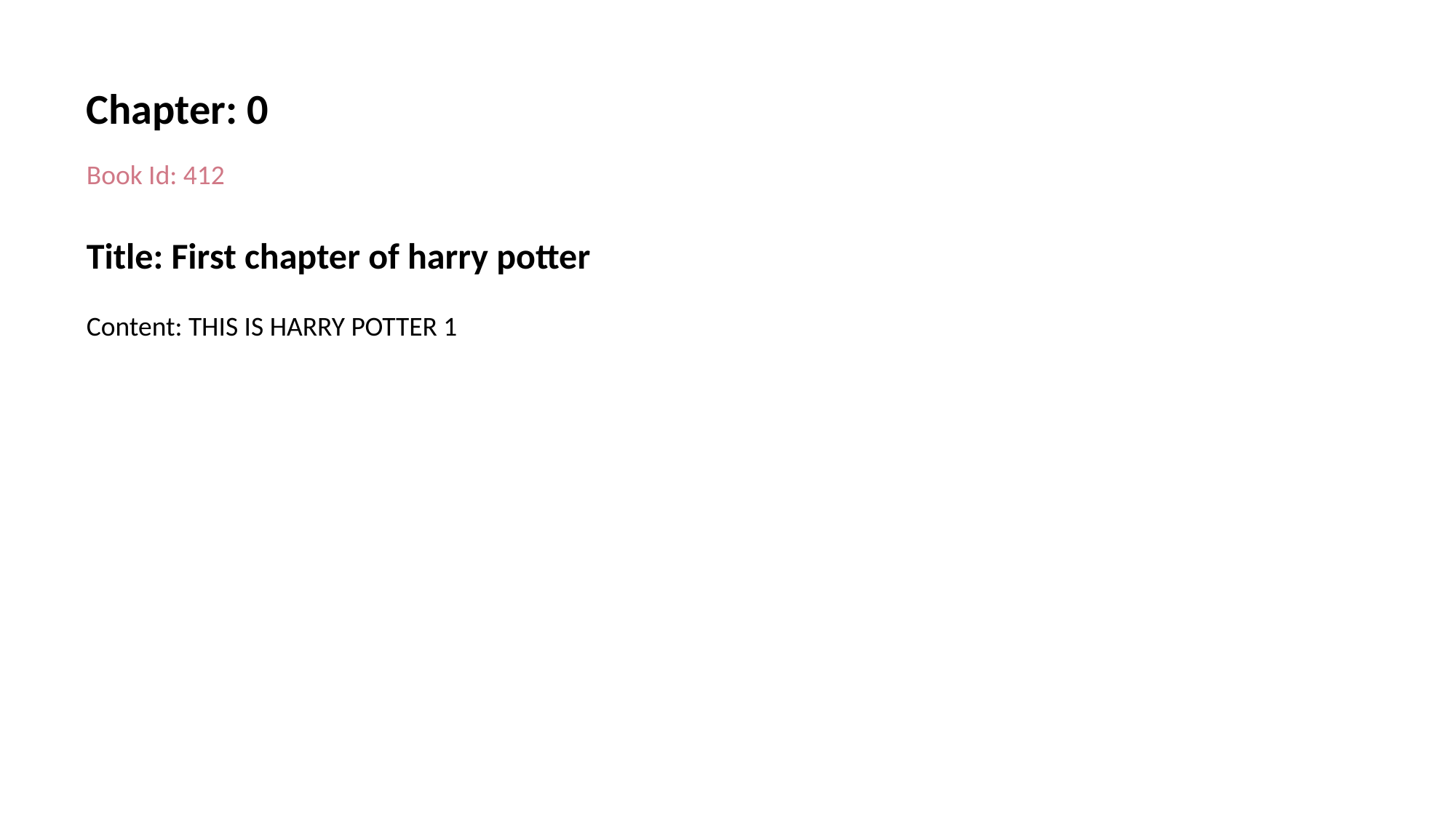

Chapter: 0
Book Id: 412
Title: First chapter of harry potter
Content: THIS IS HARRY POTTER 1